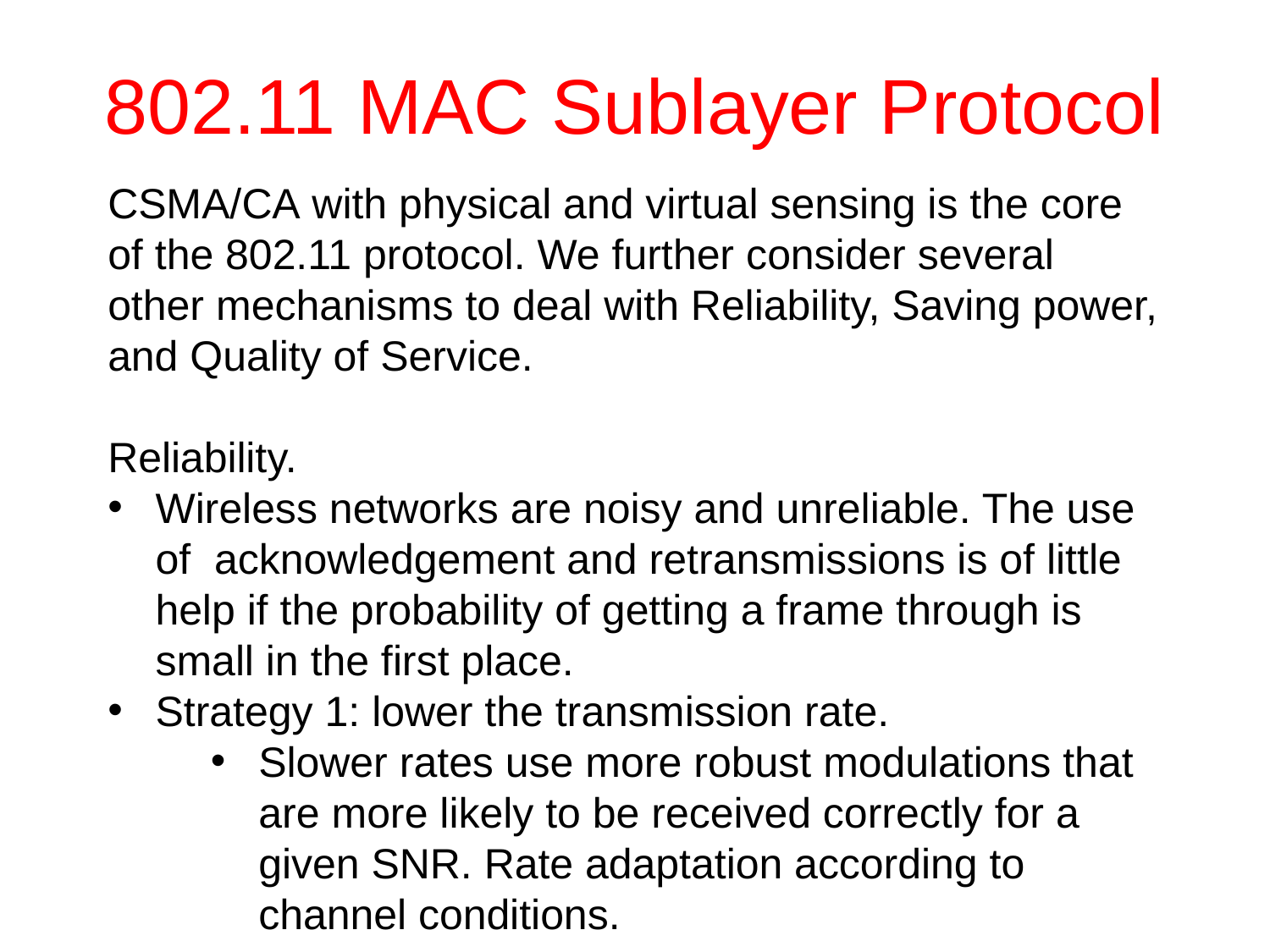

# 802.11 MAC Sublayer Protocol
CSMA/CA with physical and virtual sensing is the core of the 802.11 protocol. We further consider several other mechanisms to deal with Reliability, Saving power, and Quality of Service.

Reliability.
Wireless networks are noisy and unreliable. The use of  acknowledgement and retransmissions is of little help if the probability of getting a frame through is small in the first place.
Strategy 1: lower the transmission rate.
Slower rates use more robust modulations that are more likely to be received correctly for a given SNR. Rate adaptation according to channel conditions.